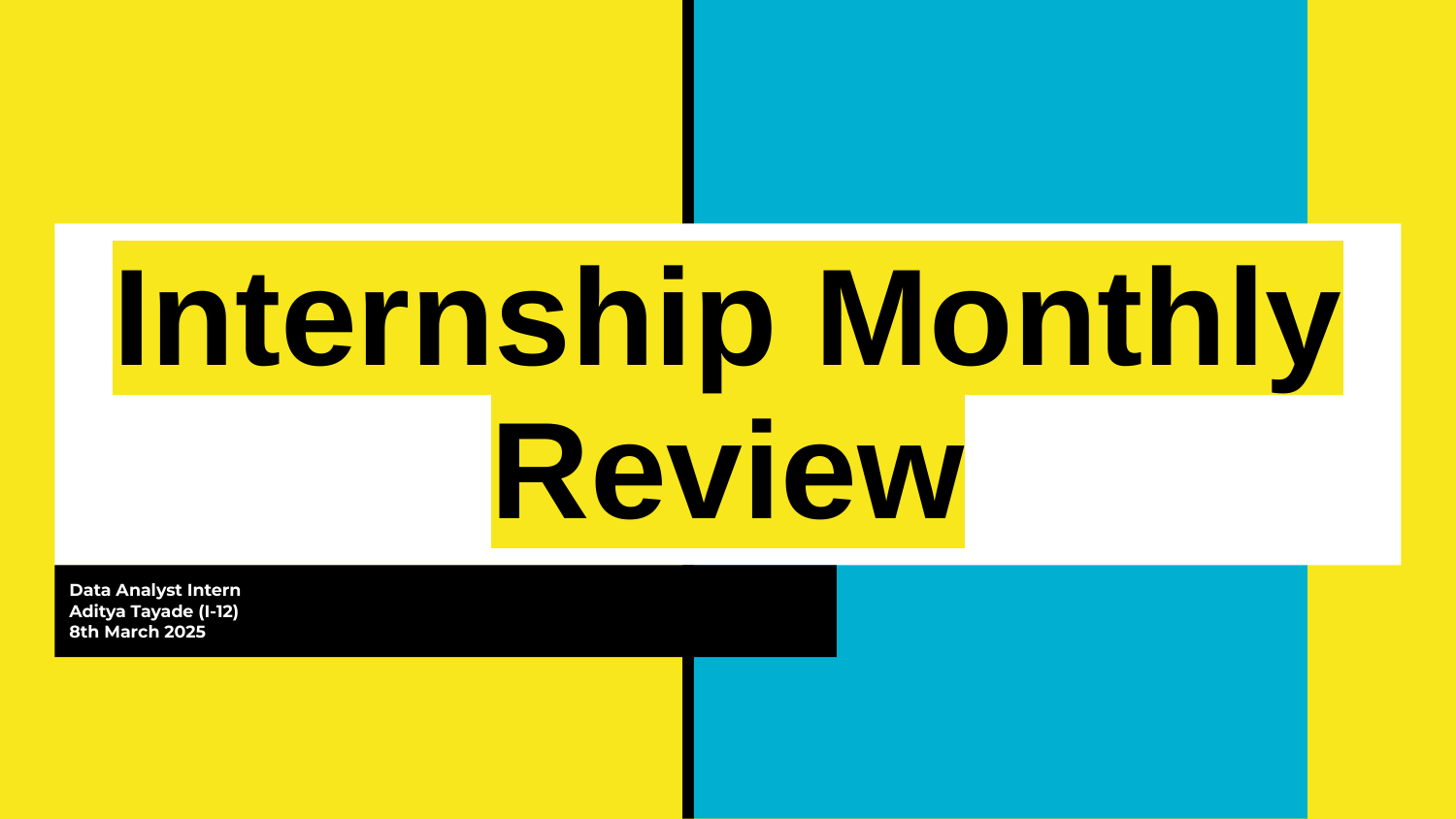

# Internship Monthly Review
Data Analyst Intern
Aditya Tayade (I-12)
8th March 2025